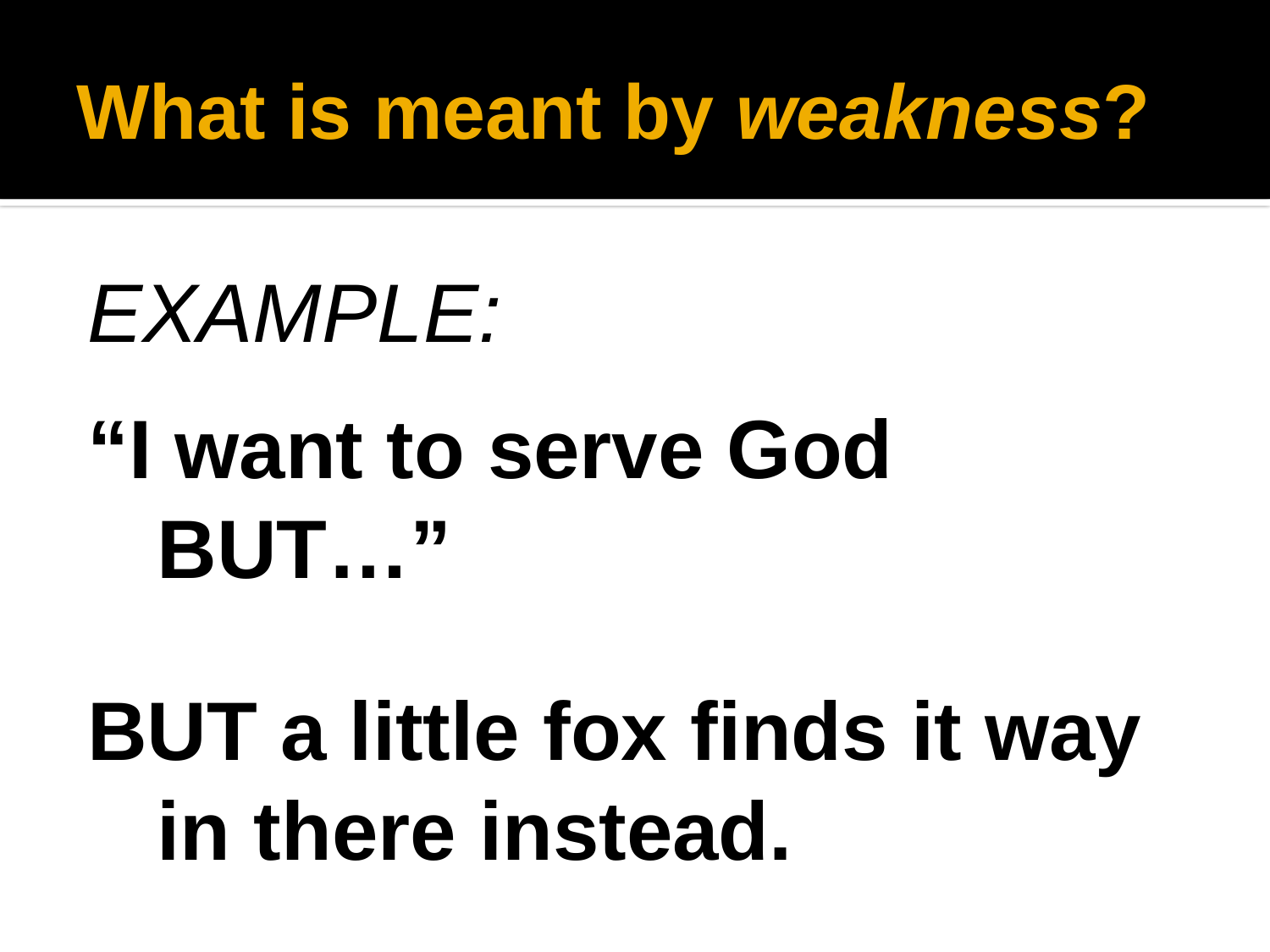

# What is meant by weakness?
EXAMPLE:

“I want to serve God BUT…”

BUT a little fox finds it way in there instead.